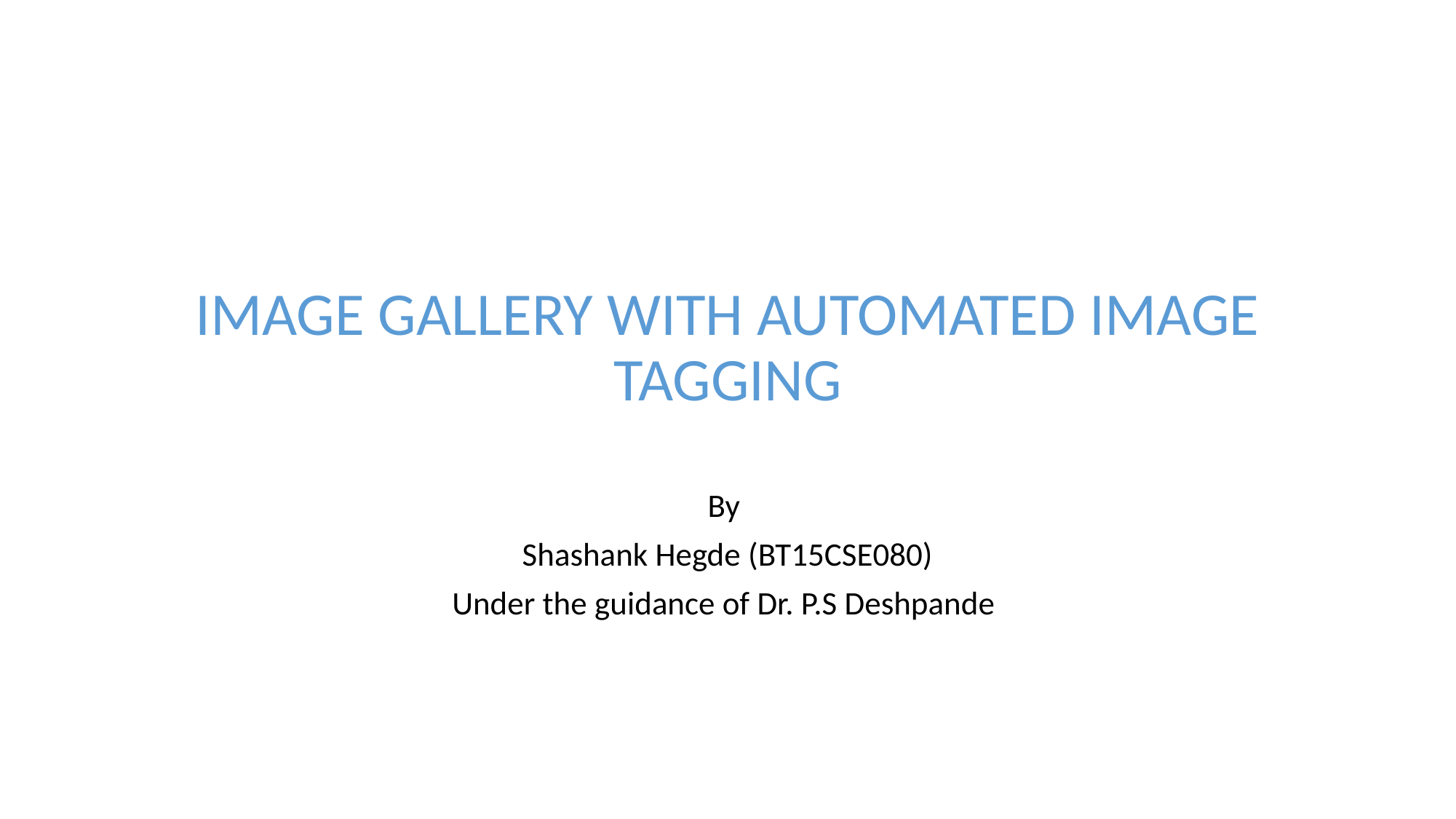

# IMAGE GALLERY WITH AUTOMATED IMAGE TAGGING

By
Shashank Hegde (BT15CSE080)
Under the guidance of Dr. P.S Deshpande